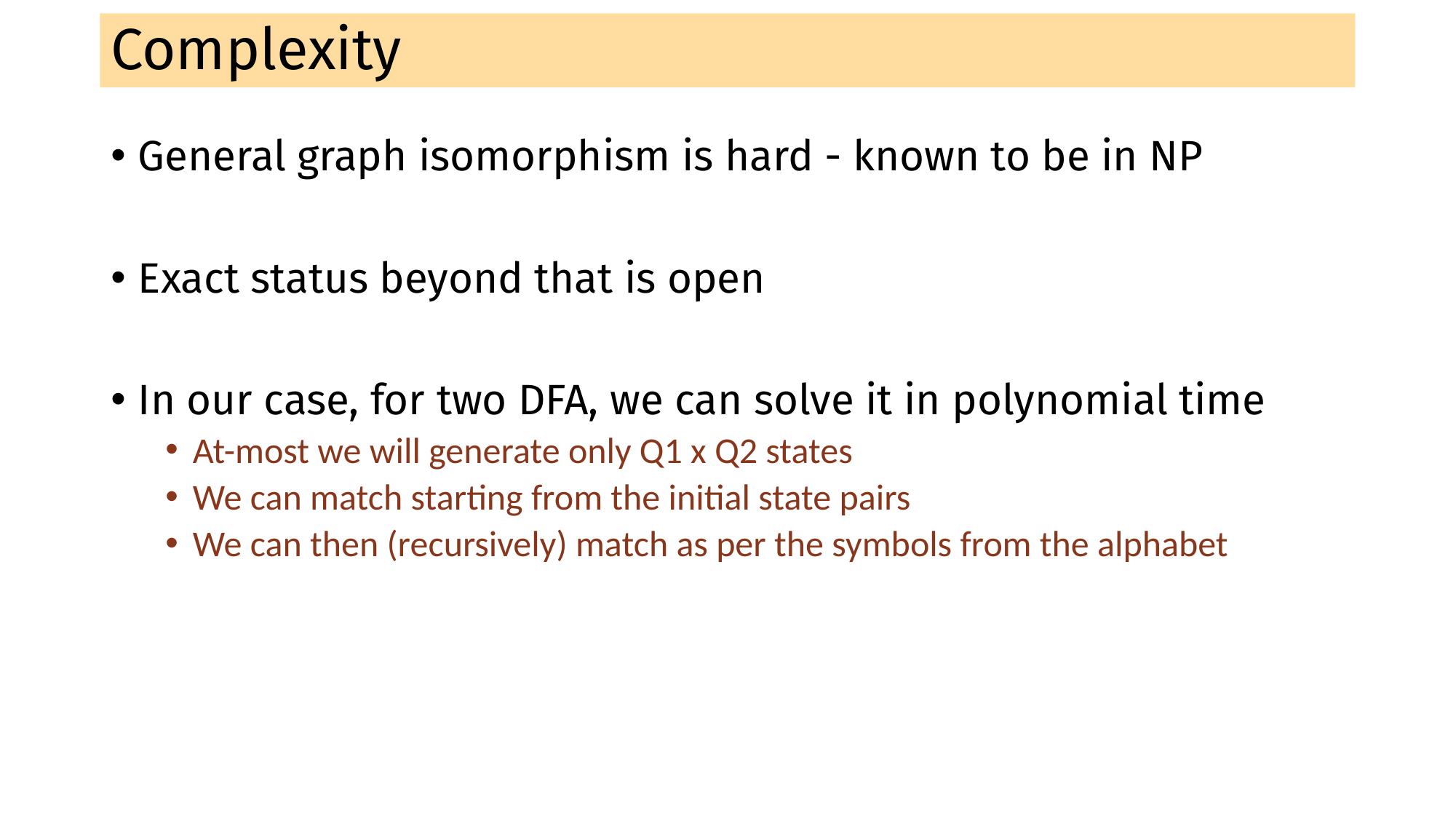

# Complexity
General graph isomorphism is hard - known to be in NP

Exact status beyond that is open

In our case, for two DFA, we can solve it in polynomial time
At-most we will generate only Q1 x Q2 states
We can match starting from the initial state pairs
We can then (recursively) match as per the symbols from the alphabet